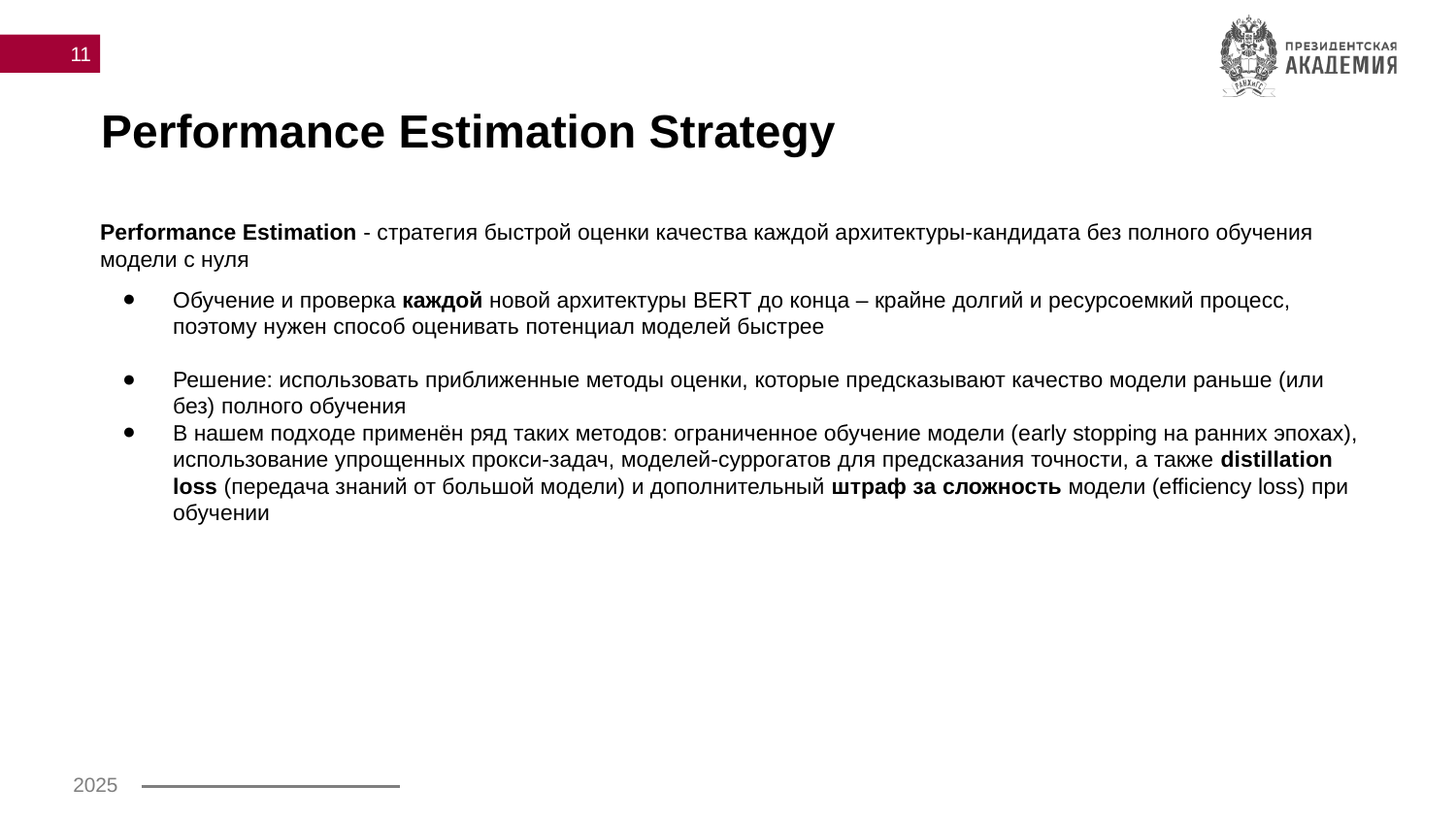

# Performance Estimation Strategy
Performance Estimation - стратегия быстрой оценки качества каждой архитектуры-кандидата без полного обучения модели с нуля
Обучение и проверка каждой новой архитектуры BERT до конца – крайне долгий и ресурсоемкий процесс, поэтому нужен способ оценивать потенциал моделей быстрее
Решение: использовать приближенные методы оценки, которые предсказывают качество модели раньше (или без) полного обучения
В нашем подходе применён ряд таких методов: ограниченное обучение модели (early stopping на ранних эпохах), использование упрощенных прокси-задач, моделей-суррогатов для предсказания точности, а также distillation loss (передача знаний от большой модели) и дополнительный штраф за сложность модели (efficiency loss) при обучении